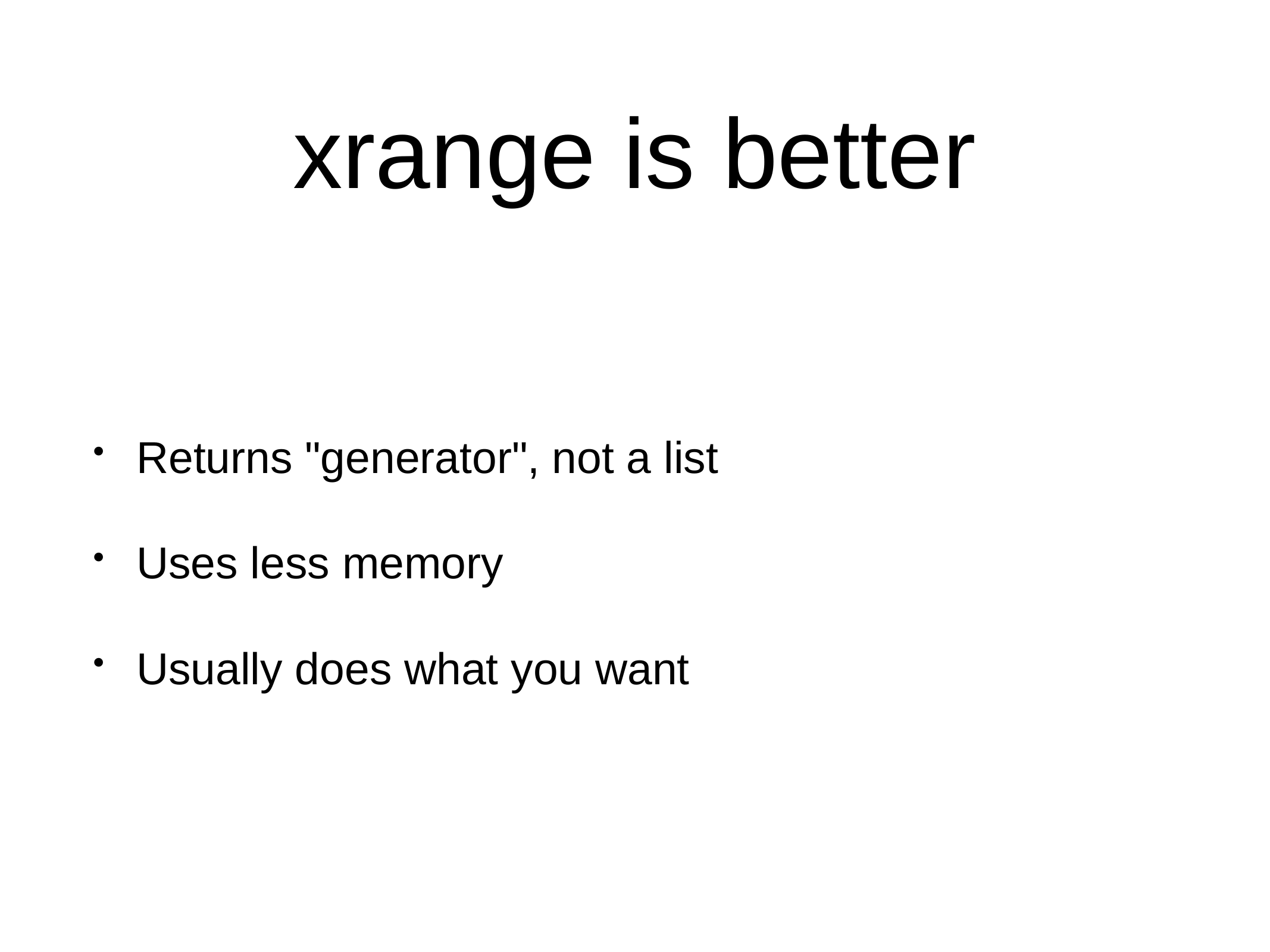

# xrange is better
Returns "generator", not a list
Uses less memory
Usually does what you want